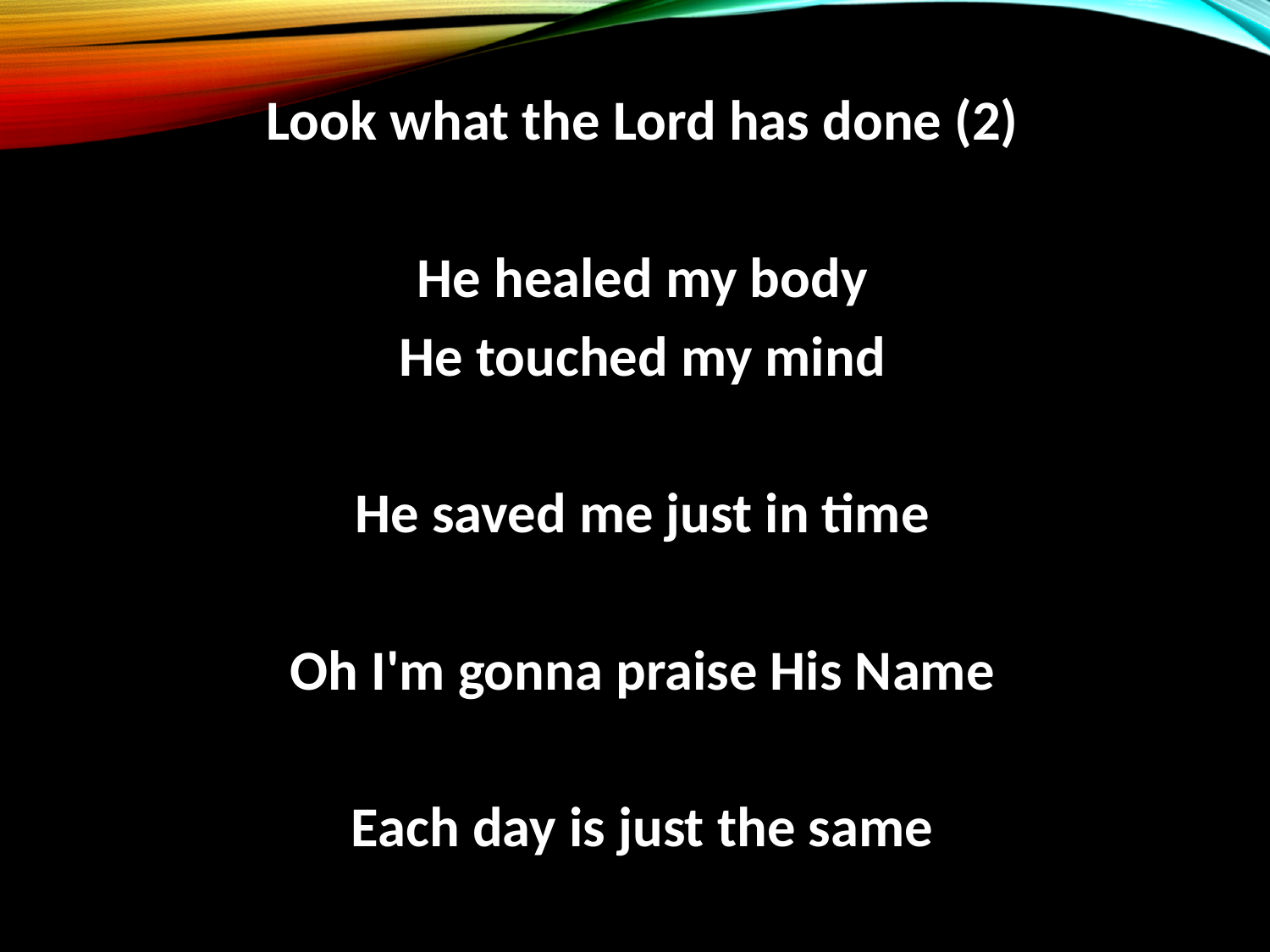

Look what the Lord has done (2)

He healed my body
He touched my mind

He saved me just in time

Oh I'm gonna praise His Name

Each day is just the same